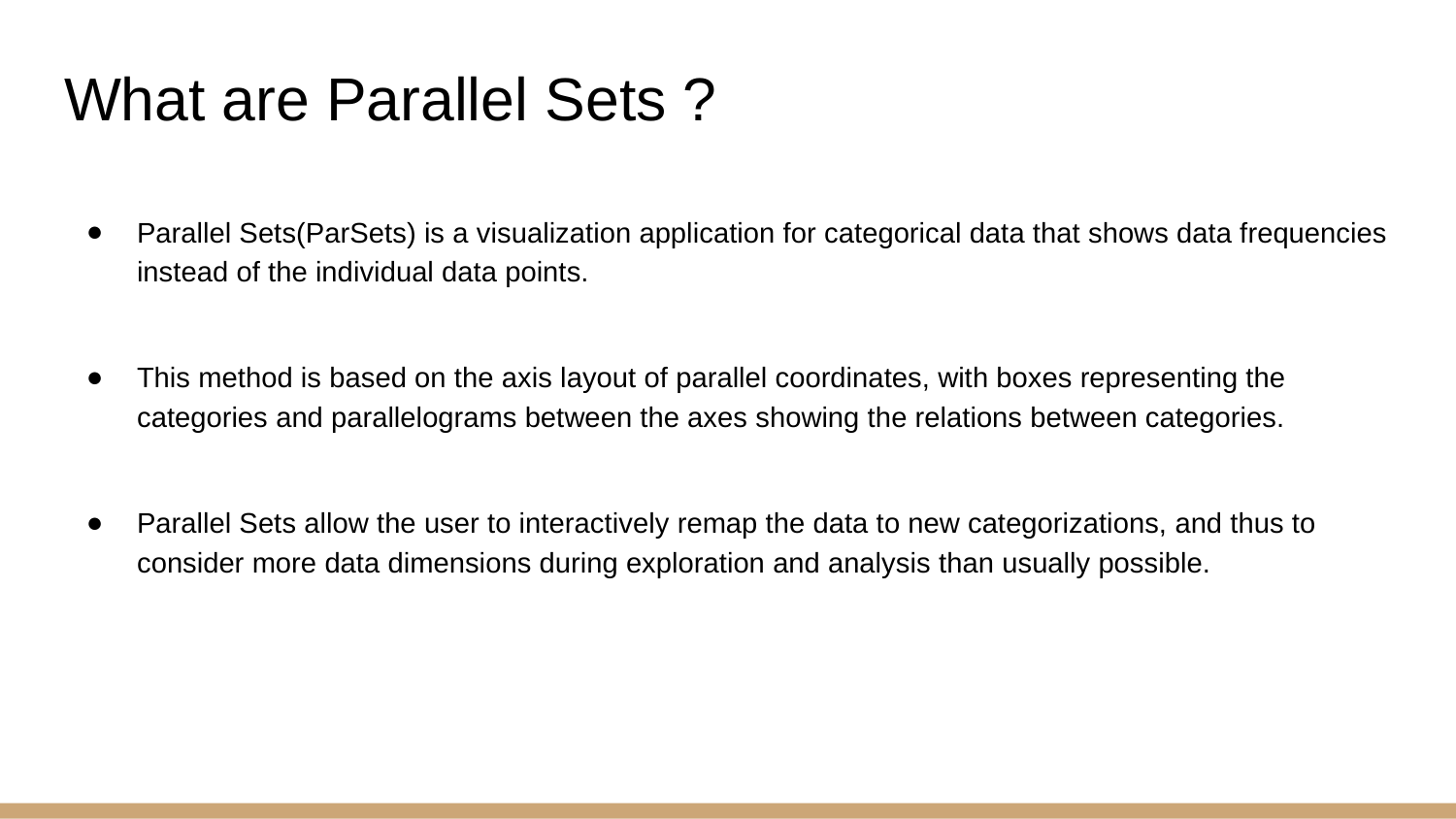

# What are Parallel Sets ?
Parallel Sets(ParSets) is a visualization application for categorical data that shows data frequencies instead of the individual data points.

This method is based on the axis layout of parallel coordinates, with boxes representing the categories and parallelograms between the axes showing the relations between categories.

Parallel Sets allow the user to interactively remap the data to new categorizations, and thus to consider more data dimensions during exploration and analysis than usually possible.